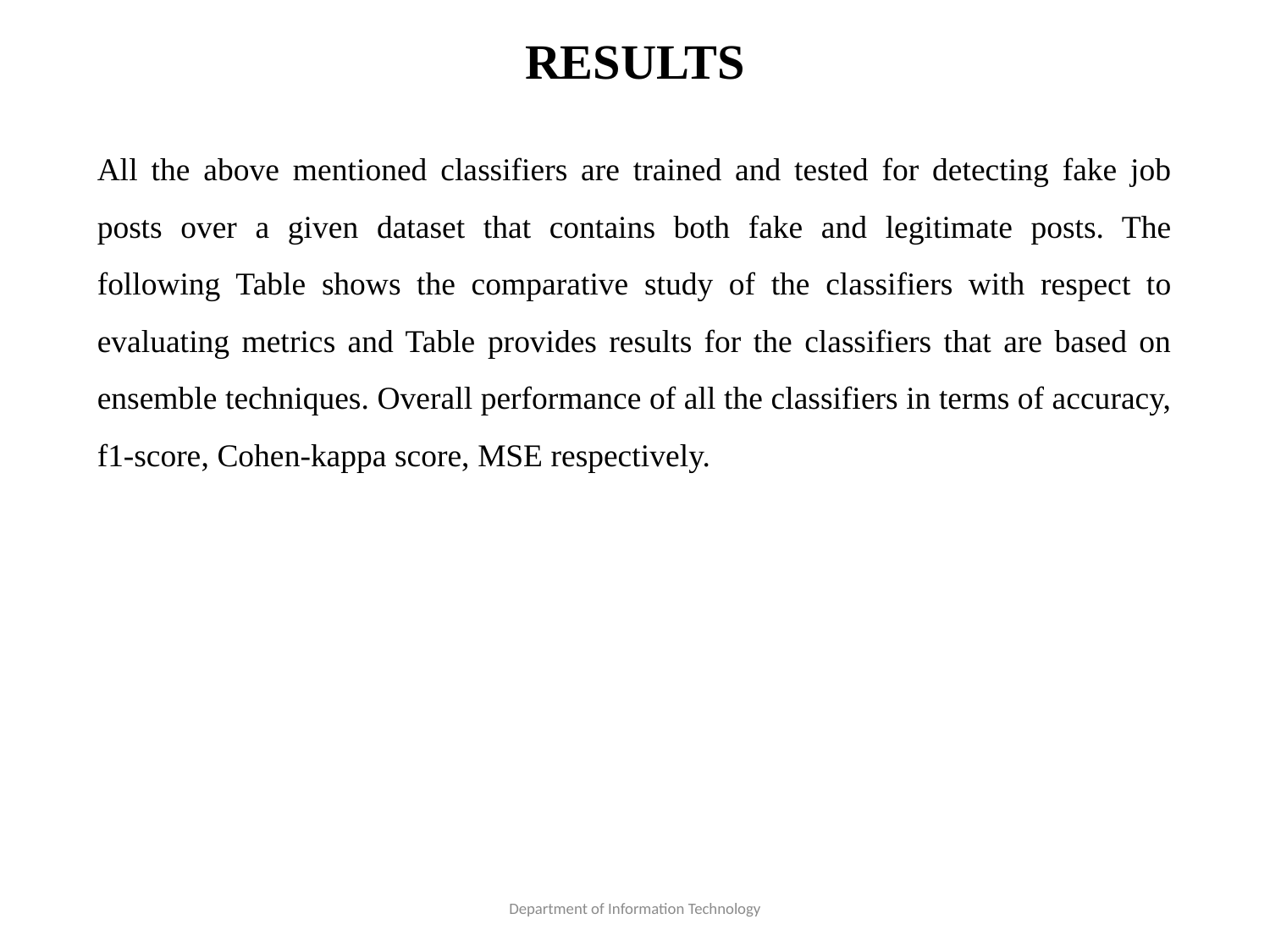

# RESULTS
All the above mentioned classifiers are trained and tested for detecting fake job posts over a given dataset that contains both fake and legitimate posts. The following Table shows the comparative study of the classifiers with respect to evaluating metrics and Table provides results for the classifiers that are based on ensemble techniques. Overall performance of all the classifiers in terms of accuracy, f1-score, Cohen-kappa score, MSE respectively.
Department of Information Technology